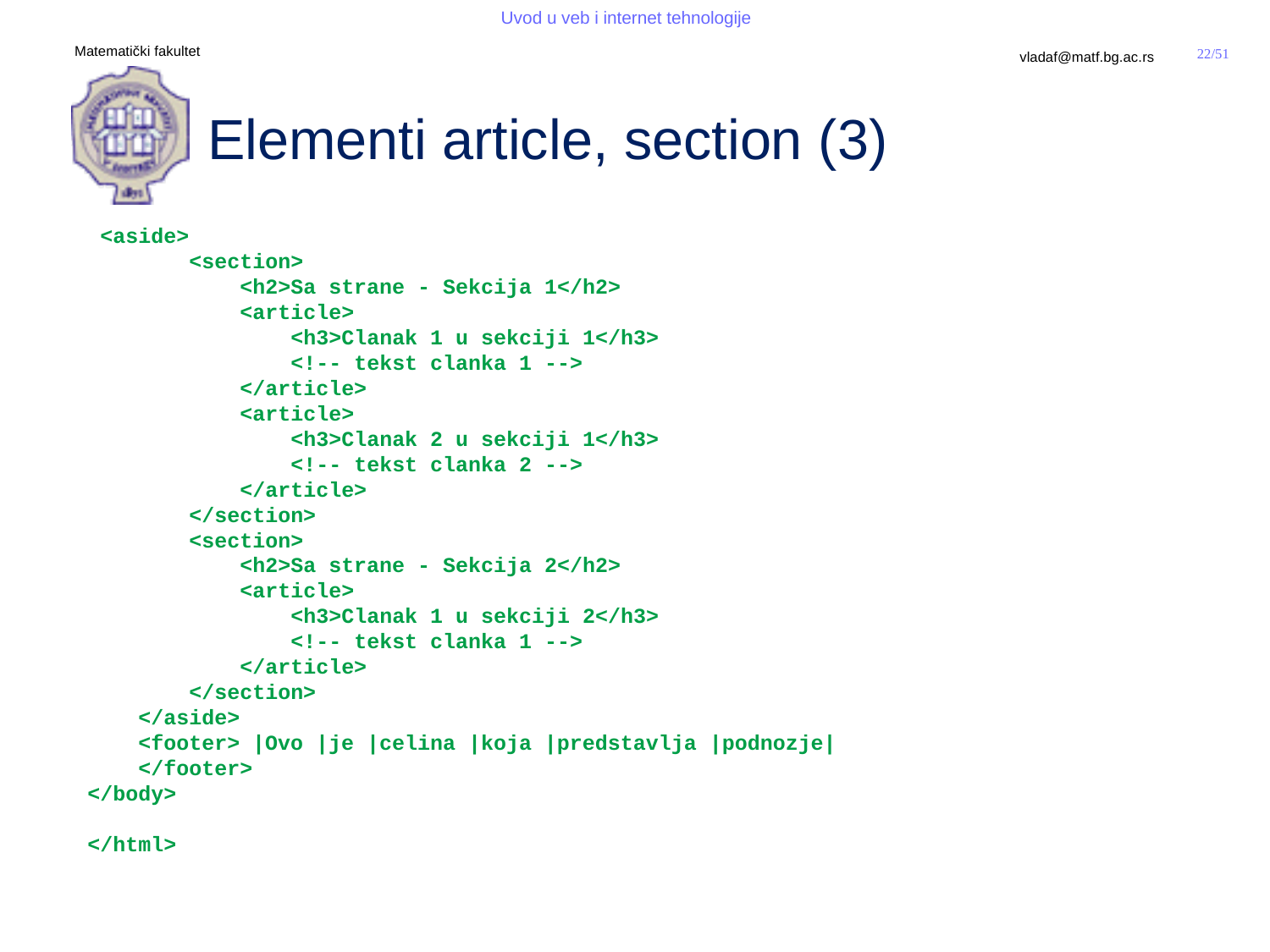

# Elementi article, section (3)
 <aside>
        <section>
            <h2>Sa strane - Sekcija 1</h2>
            <article>
                <h3>Clanak 1 u sekciji 1</h3>
                <!-- tekst clanka 1 -->
            </article>
            <article>
                <h3>Clanak 2 u sekciji 1</h3>
                <!-- tekst clanka 2 -->
            </article>
        </section>
        <section>
            <h2>Sa strane - Sekcija 2</h2>
            <article>
                <h3>Clanak 1 u sekciji 2</h3>
                <!-- tekst clanka 1 -->
            </article>
        </section>
    </aside>
    <footer> |Ovo |je |celina |koja |predstavlja |podnozje|
    </footer>
</body>

</html>